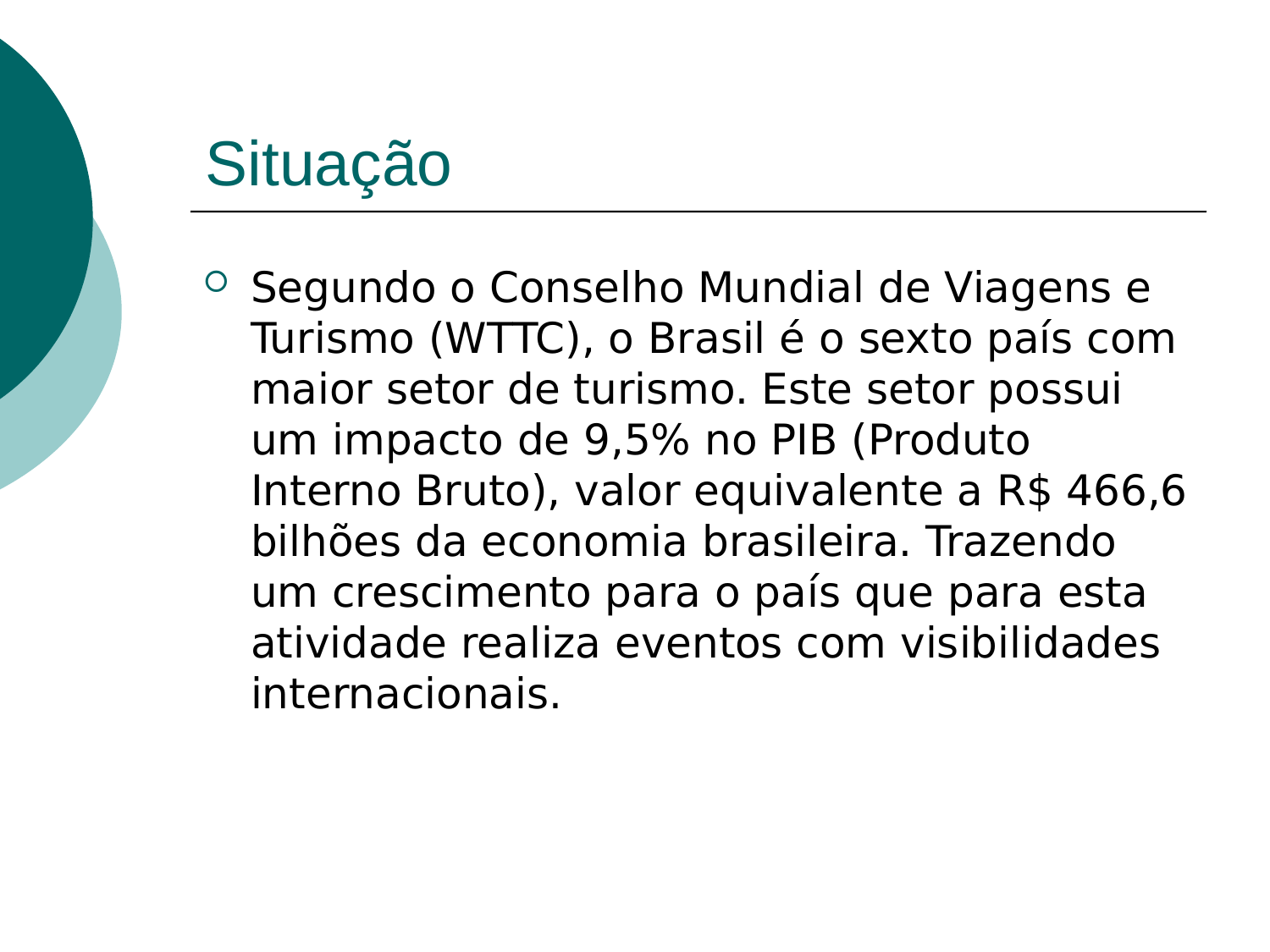

# Situação
Segundo o Conselho Mundial de Viagens e Turismo (WTTC), o Brasil é o sexto país com maior setor de turismo. Este setor possui um impacto de 9,5% no PIB (Produto Interno Bruto), valor equivalente a R$ 466,6 bilhões da economia brasileira. Trazendo um crescimento para o país que para esta atividade realiza eventos com visibilidades internacionais.